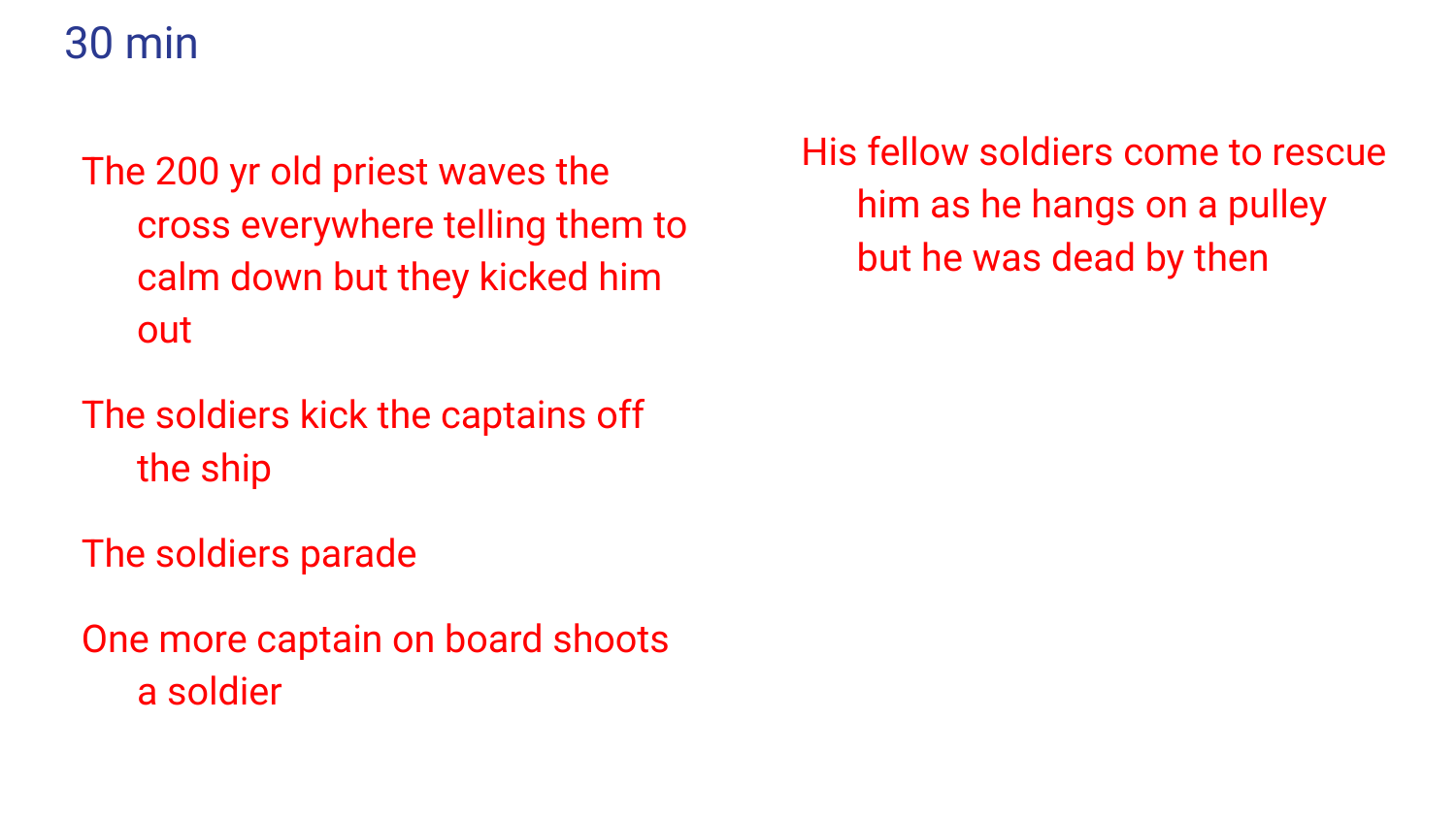

# 30 min
His fellow soldiers come to rescue him as he hangs on a pulley but he was dead by then
The 200 yr old priest waves the cross everywhere telling them to calm down but they kicked him out
The soldiers kick the captains off the ship
The soldiers parade
One more captain on board shoots a soldier